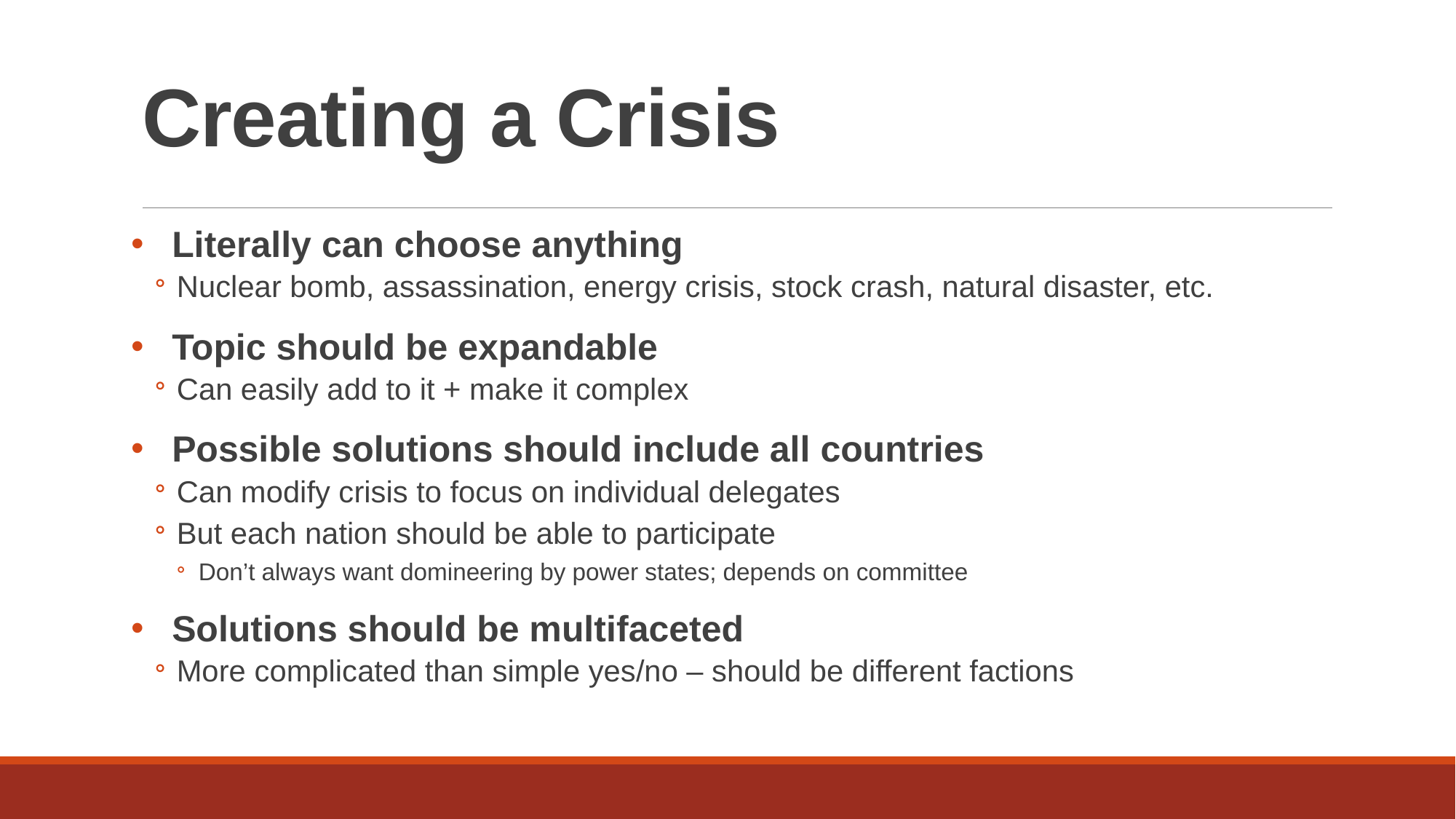

# Creating a Crisis
Literally can choose anything
Nuclear bomb, assassination, energy crisis, stock crash, natural disaster, etc.
Topic should be expandable
Can easily add to it + make it complex
Possible solutions should include all countries
Can modify crisis to focus on individual delegates
But each nation should be able to participate
Don’t always want domineering by power states; depends on committee
Solutions should be multifaceted
More complicated than simple yes/no – should be different factions